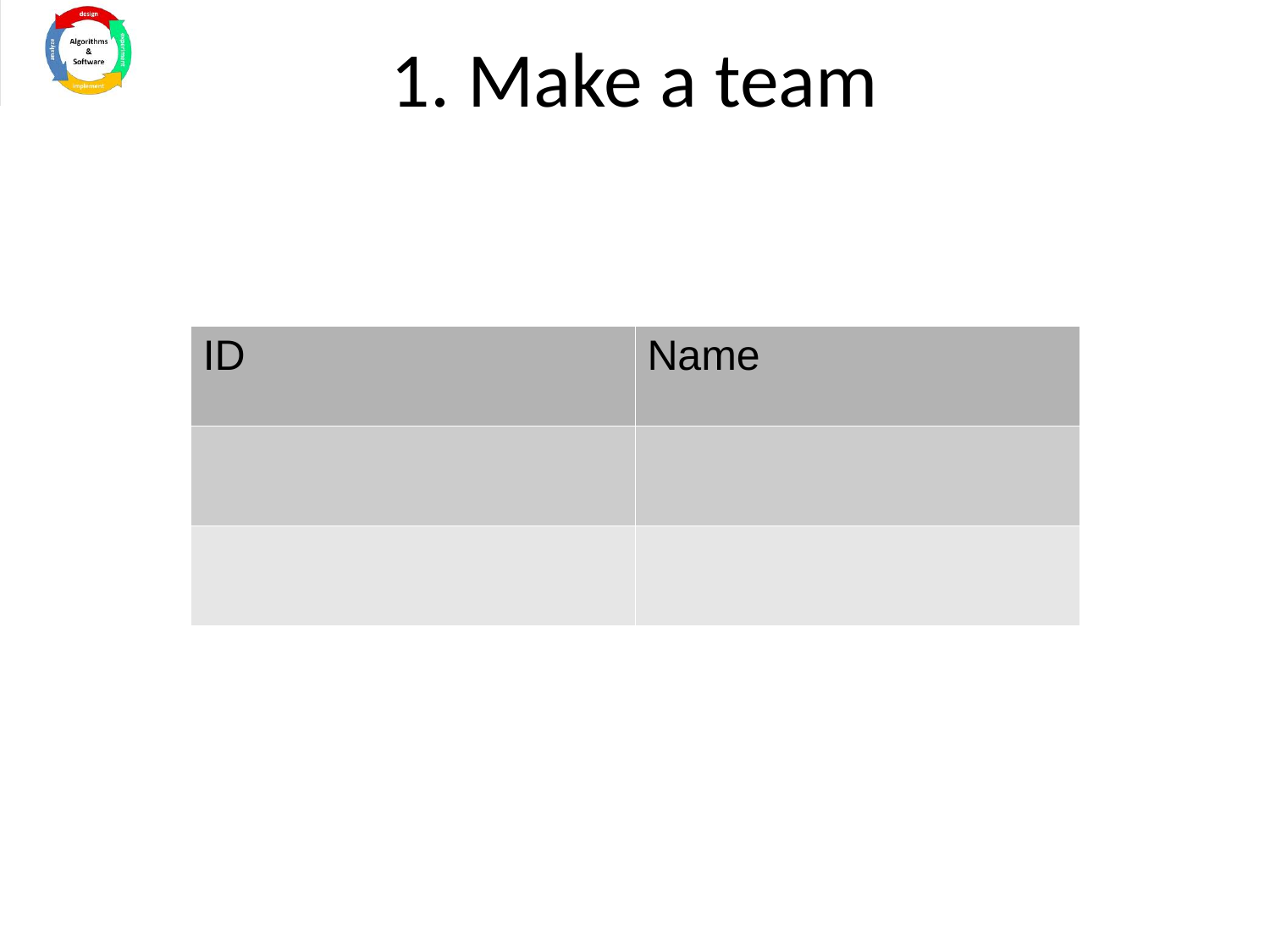

# 1. Make a team

| ID | Name |
| --- | --- |
|  |  |
|  |  |